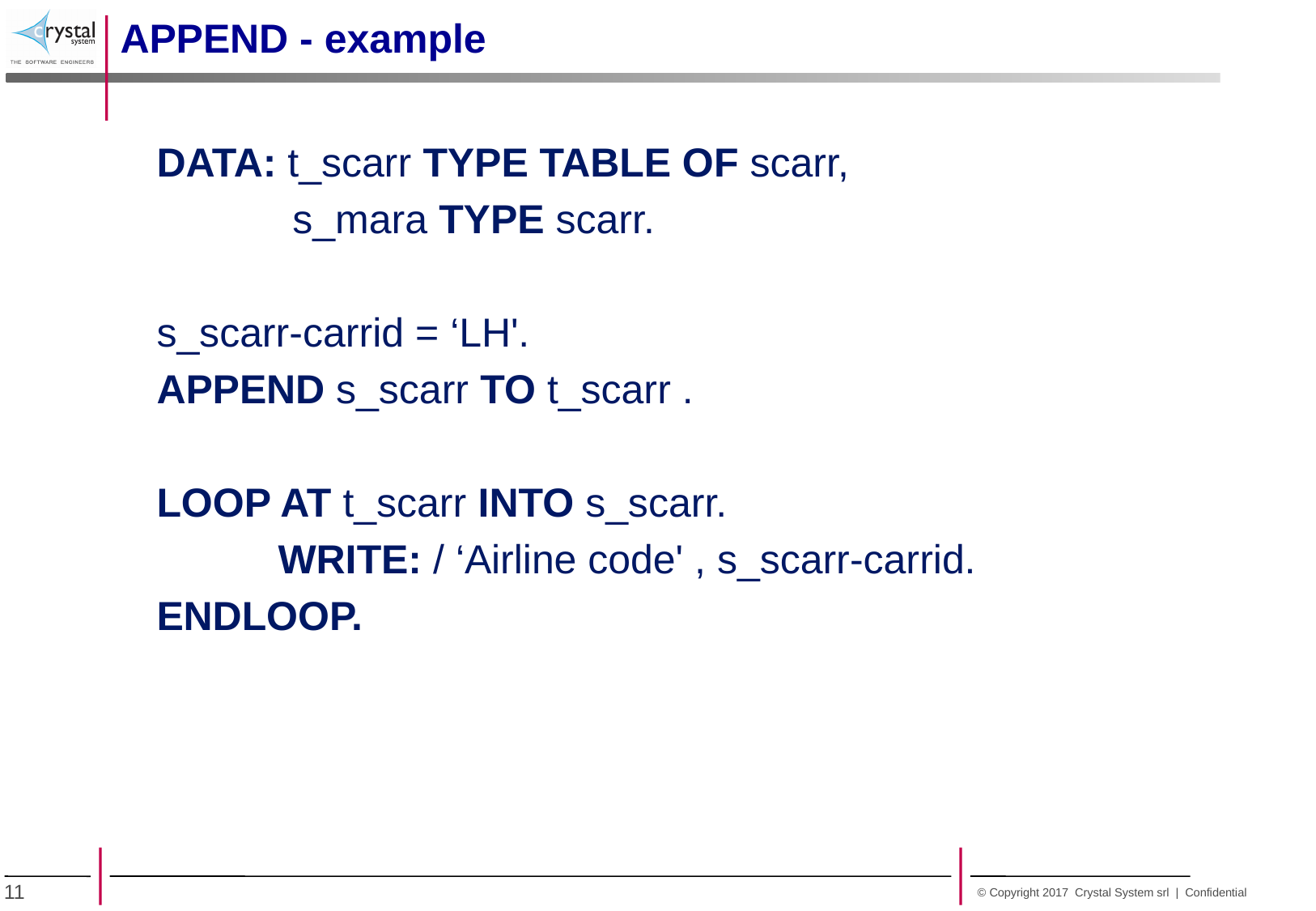

APPEND - example
	DATA: t_scarr TYPE TABLE OF scarr,
	            s_mara TYPE scarr.

	s_scarr-carrid = ‘LH'.
	APPEND s_scarr TO t_scarr .

	LOOP AT t_scarr INTO s_scarr.
		WRITE: / ‘Airline code' , s_scarr-carrid.
	ENDLOOP.